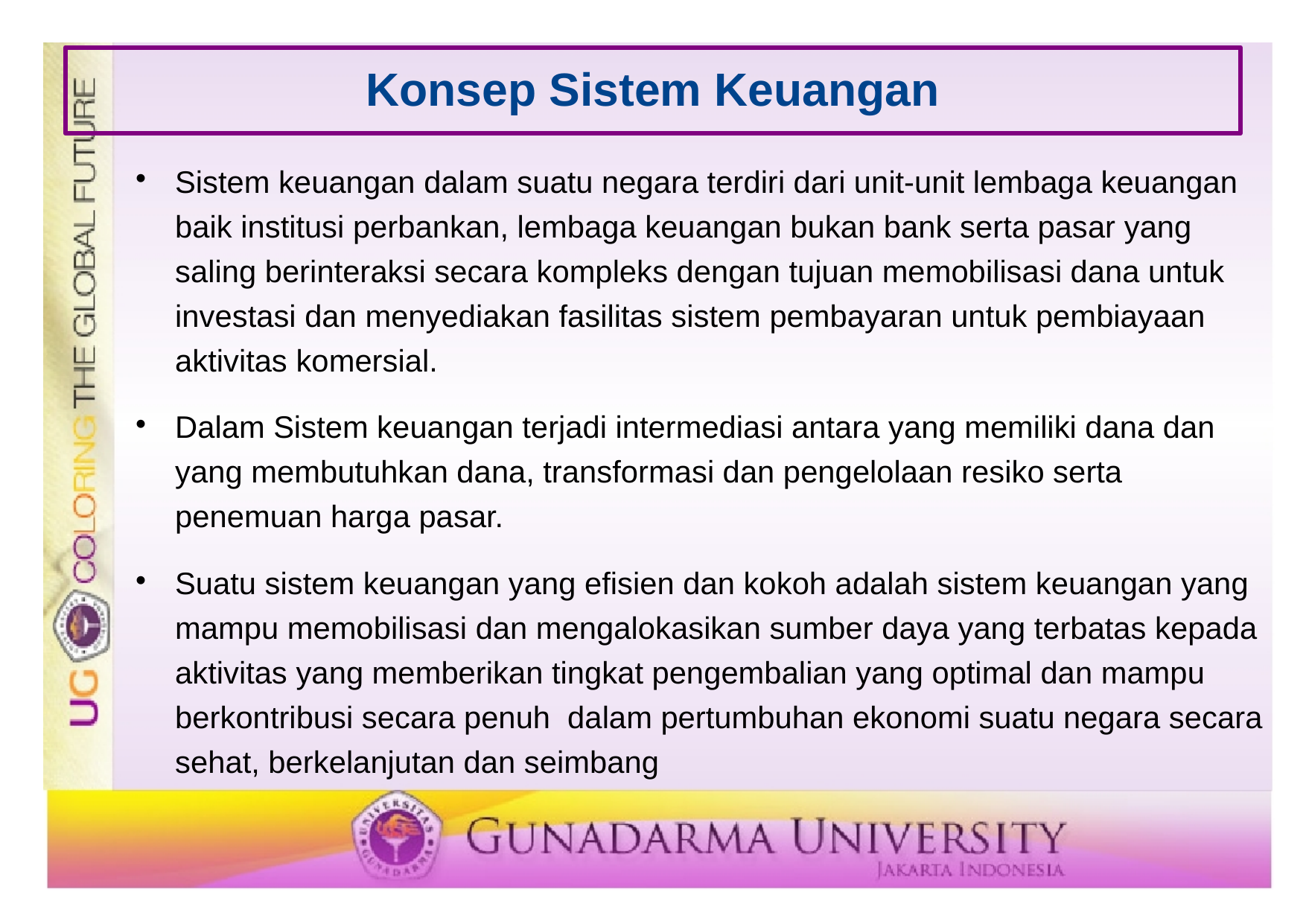

# Konsep Sistem Keuangan
Sistem keuangan dalam suatu negara terdiri dari unit-unit lembaga keuangan baik institusi perbankan, lembaga keuangan bukan bank serta pasar yang saling berinteraksi secara kompleks dengan tujuan memobilisasi dana untuk investasi dan menyediakan fasilitas sistem pembayaran untuk pembiayaan aktivitas komersial.
Dalam Sistem keuangan terjadi intermediasi antara yang memiliki dana dan yang membutuhkan dana, transformasi dan pengelolaan resiko serta penemuan harga pasar.
Suatu sistem keuangan yang efisien dan kokoh adalah sistem keuangan yang mampu memobilisasi dan mengalokasikan sumber daya yang terbatas kepada aktivitas yang memberikan tingkat pengembalian yang optimal dan mampu berkontribusi secara penuh  dalam pertumbuhan ekonomi suatu negara secara sehat, berkelanjutan dan seimbang